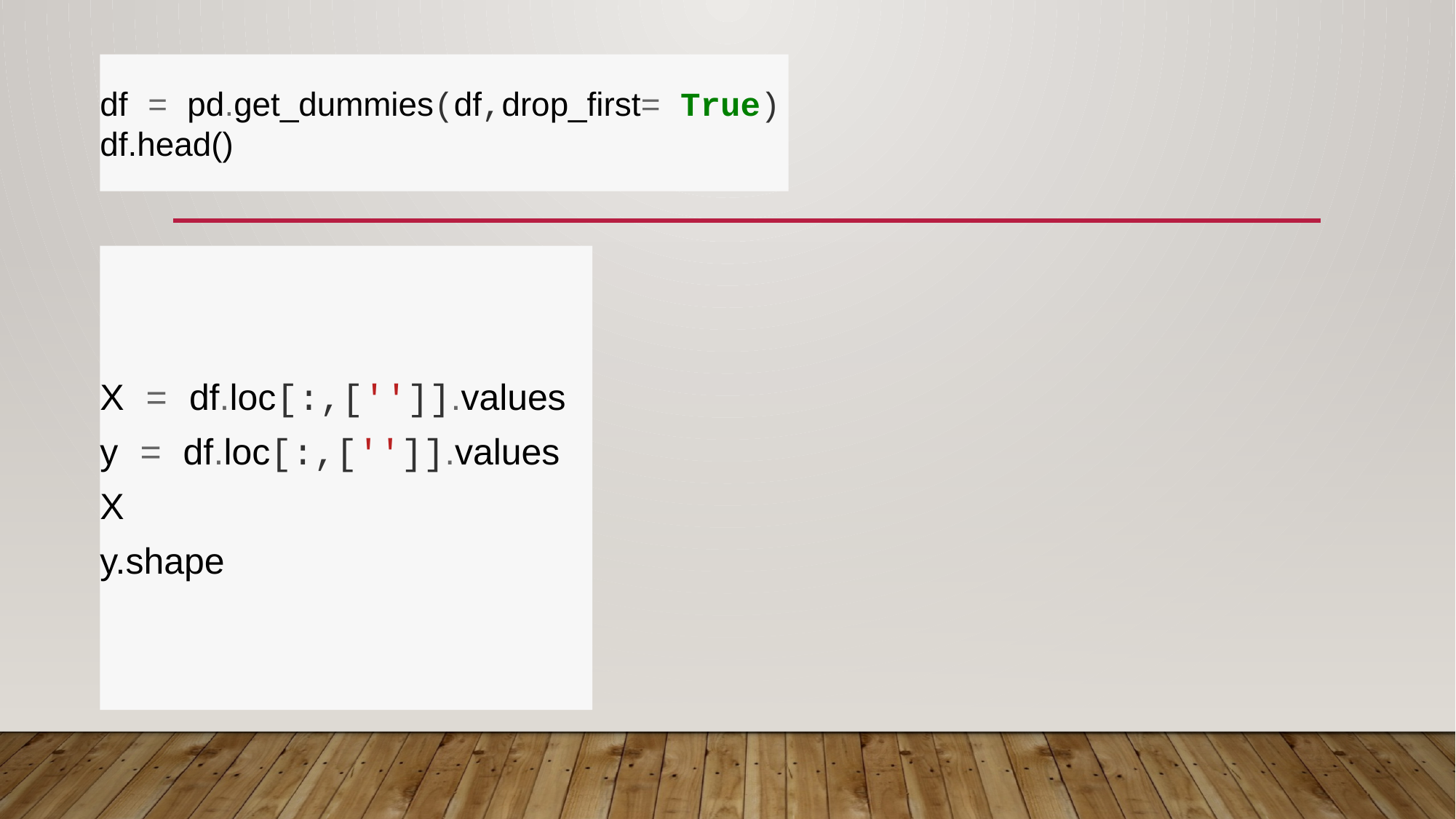

# df = pd.get_dummies(df,drop_first= True) df.head()
X = df.loc[:,['']].values
y = df.loc[:,['']].values
X
y.shape